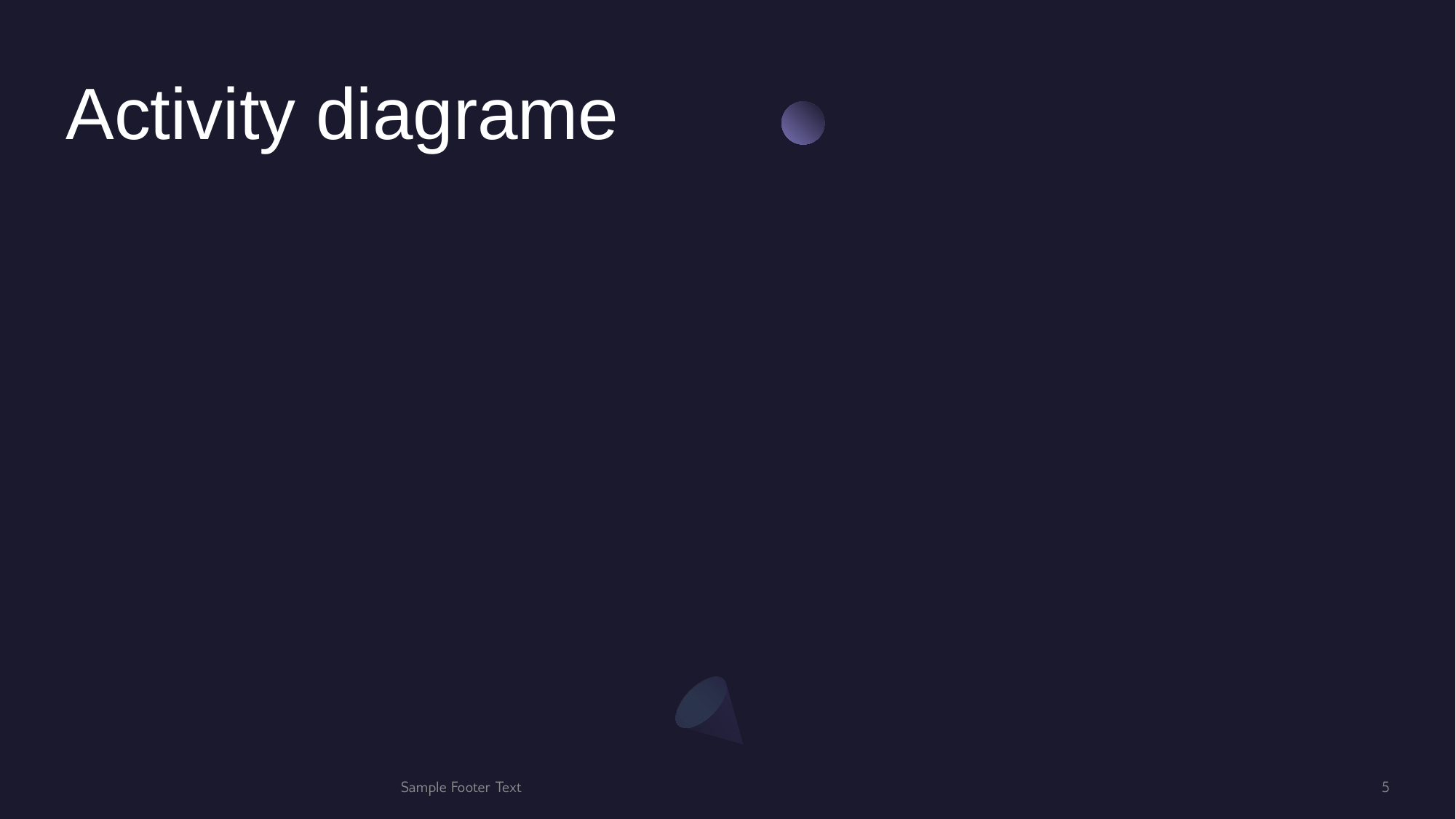

# Activity diagrame

Sample Footer Text
5